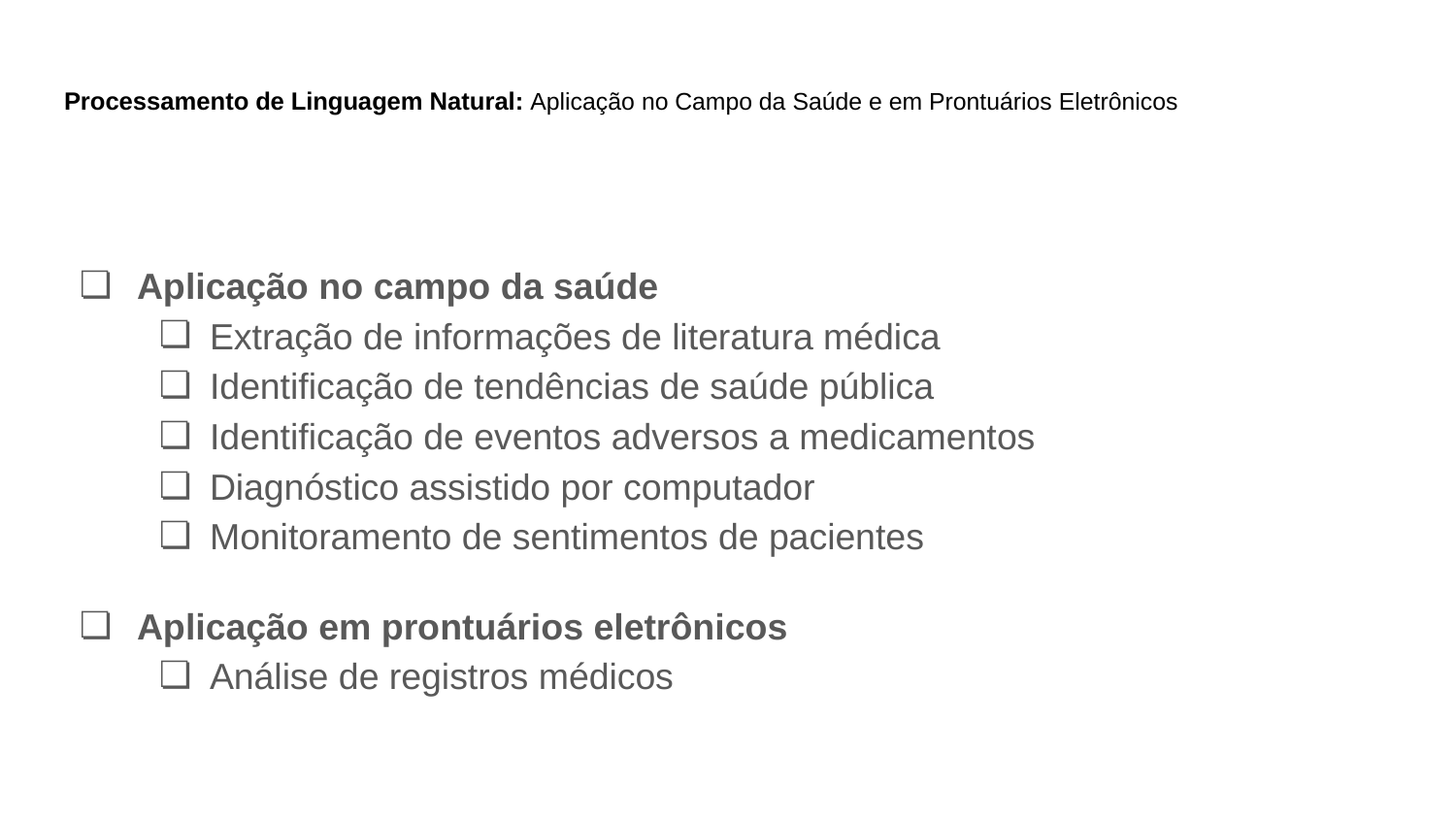

# Processamento de Linguagem Natural: Aplicação no Campo da Saúde e em Prontuários Eletrônicos

Aplicação no campo da saúde
Extração de informações de literatura médica
Identificação de tendências de saúde pública
Identificação de eventos adversos a medicamentos
Diagnóstico assistido por computador
Monitoramento de sentimentos de pacientes

Aplicação em prontuários eletrônicos
Análise de registros médicos